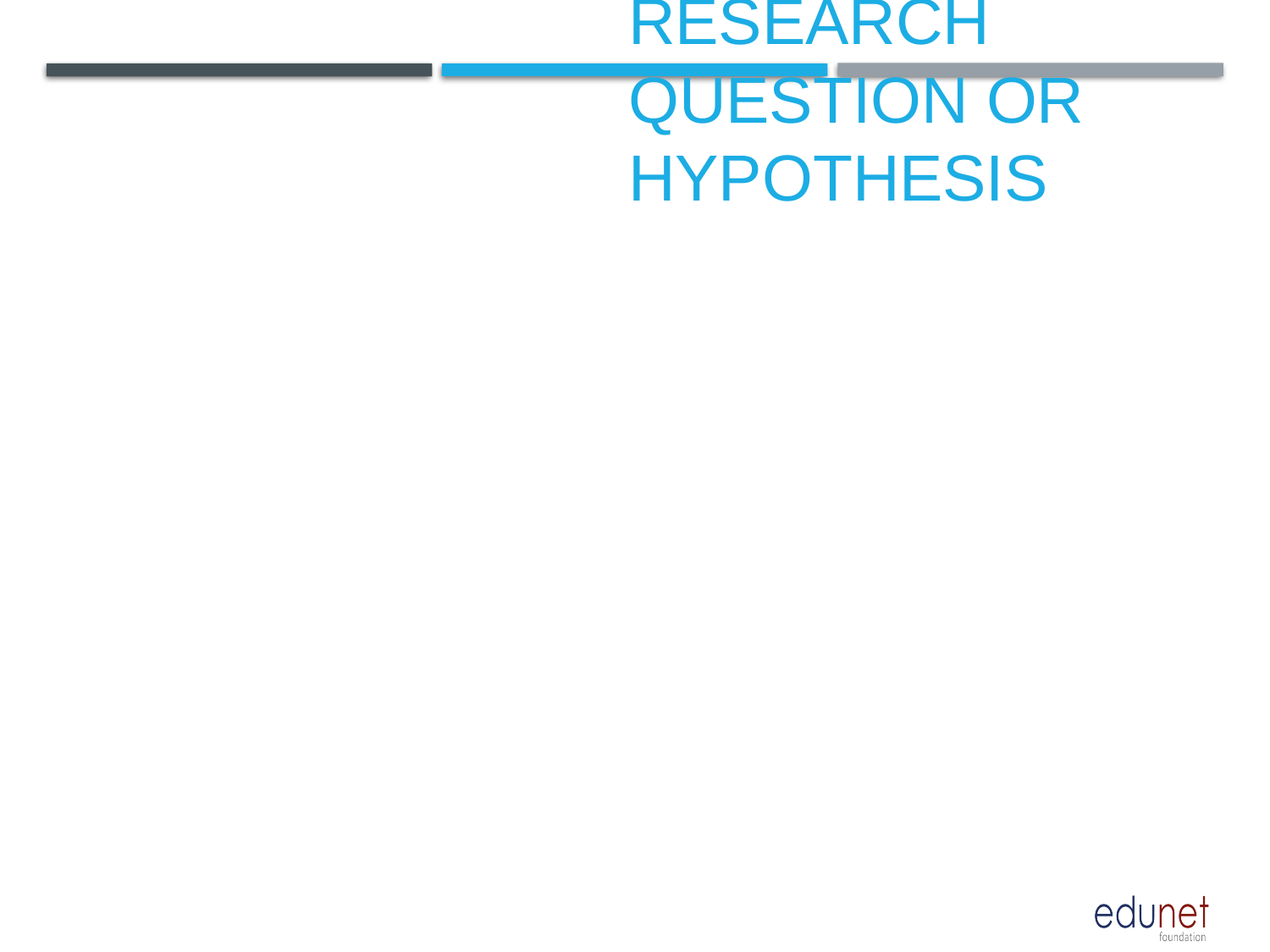

# Research Question or Hypothesis
Presentation of the research question or hypothesis addressed in the project

Clear formulation of the problem statement